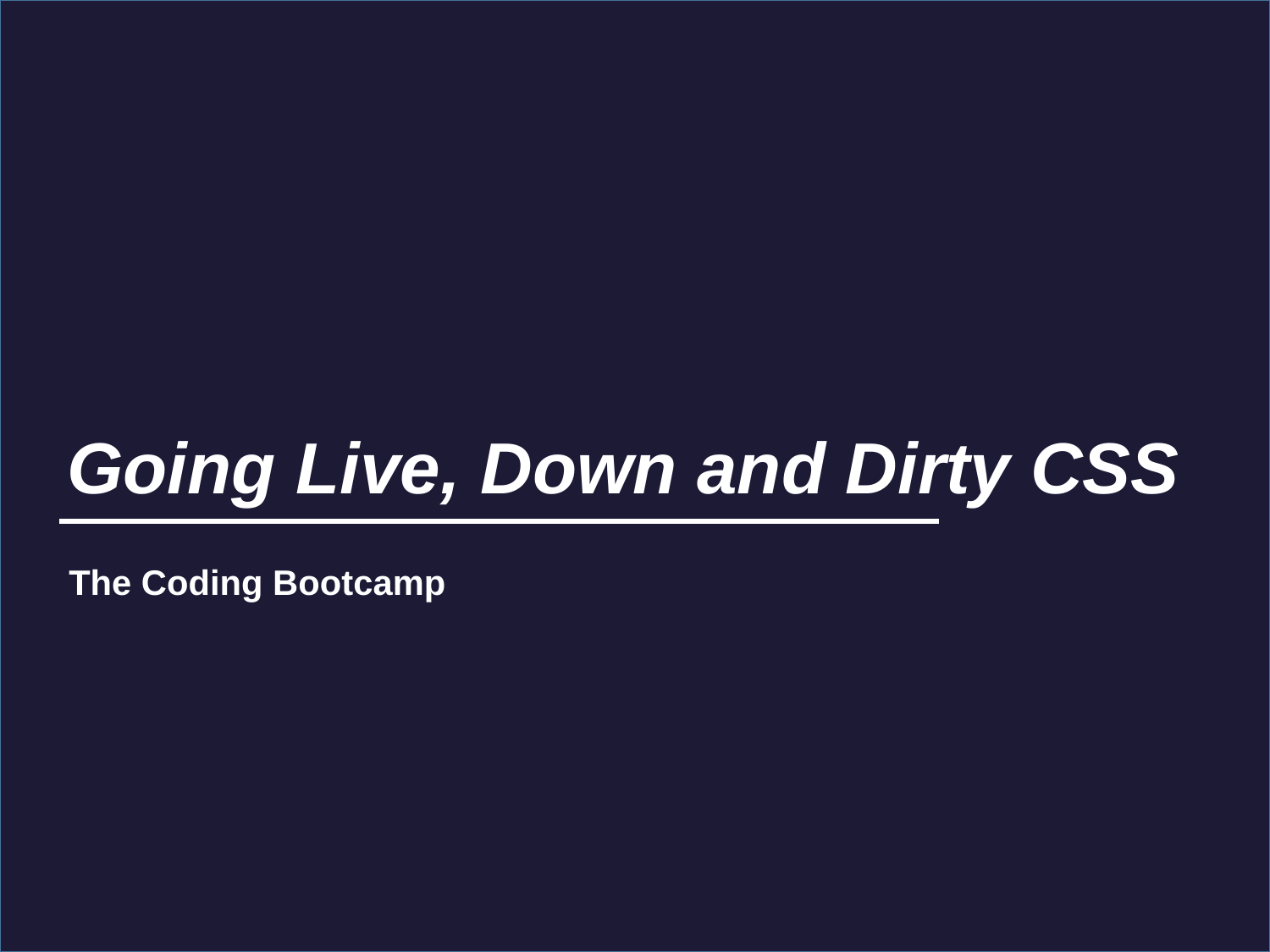

# Going Live, Down and Dirty CSS